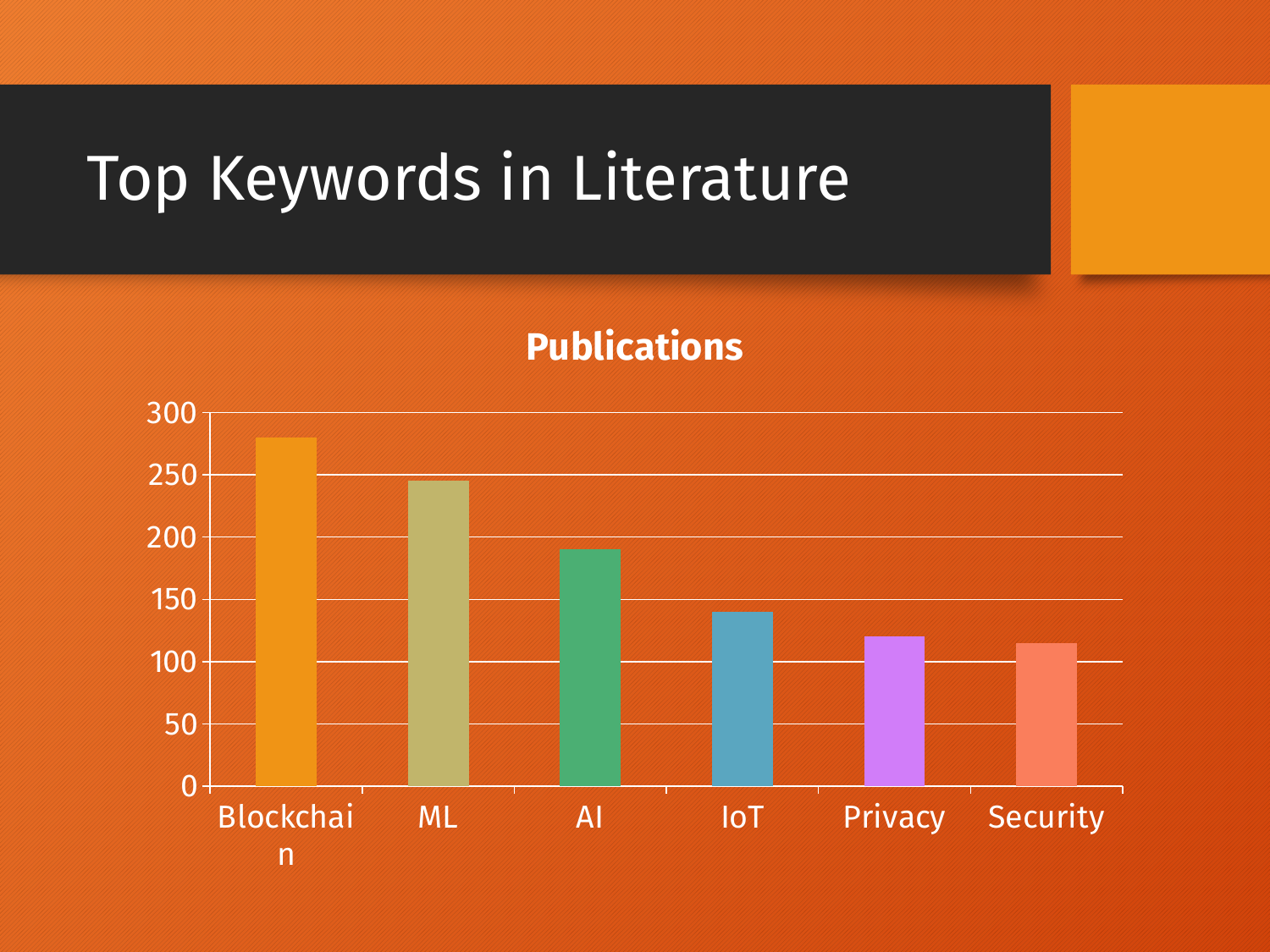

# Top Keywords in Literature

### Chart:

| Category | Publications |
|---|---|
| Blockchain | 280.0 |
| ML | 245.0 |
| AI | 190.0 |
| IoT | 140.0 |
| Privacy | 120.0 |
| Security | 115.0 |